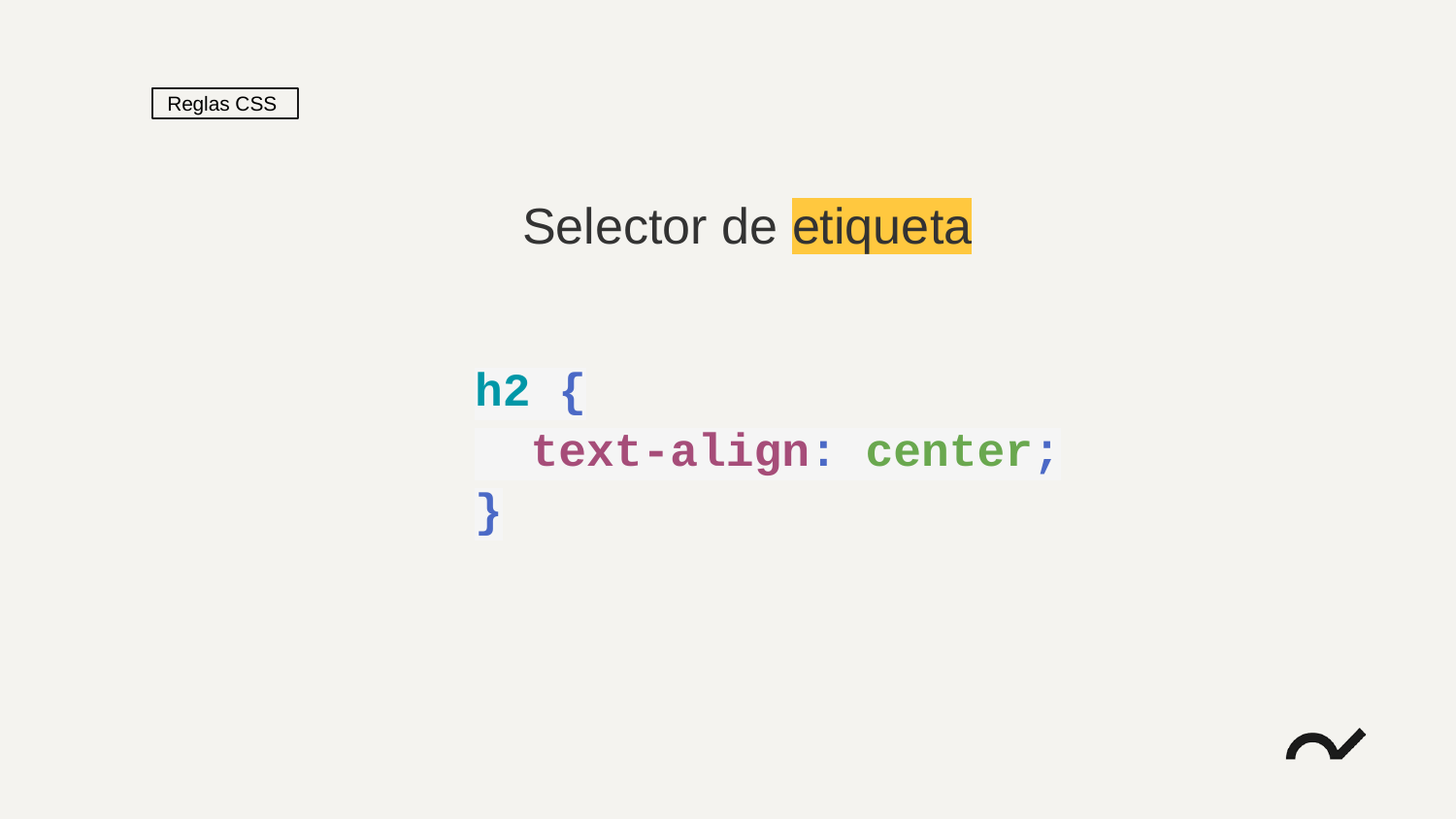

Reglas CSS
Selector de etiqueta
h2 {
  text-align: center;
}